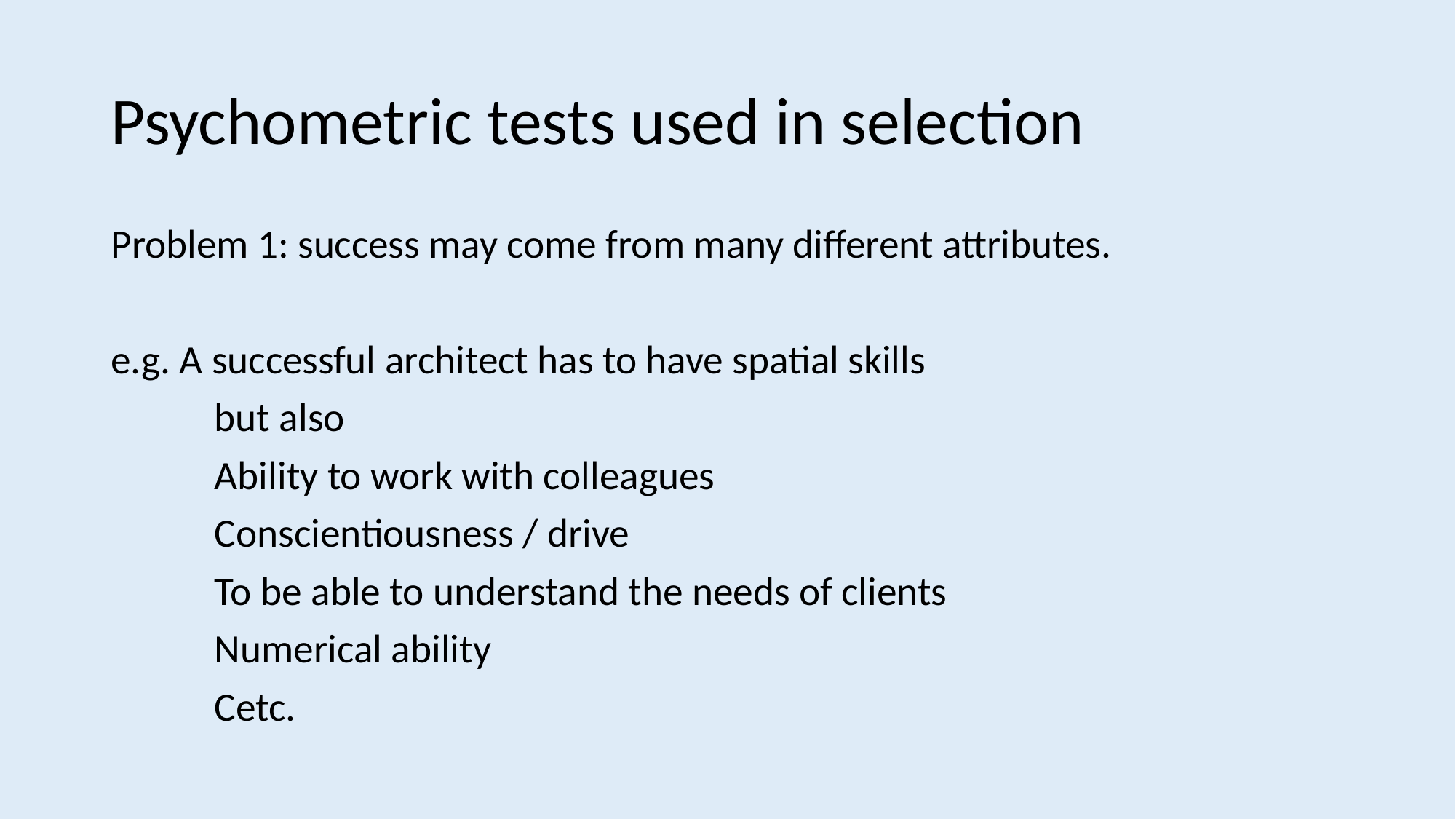

# Psychometric tests used in selection
Problem 1: success may come from many different attributes.

e.g. A successful architect has to have spatial skills
	but also
	Ability to work with colleagues
	Conscientiousness / drive
	To be able to understand the needs of clients
	Numerical ability
	Cetc.